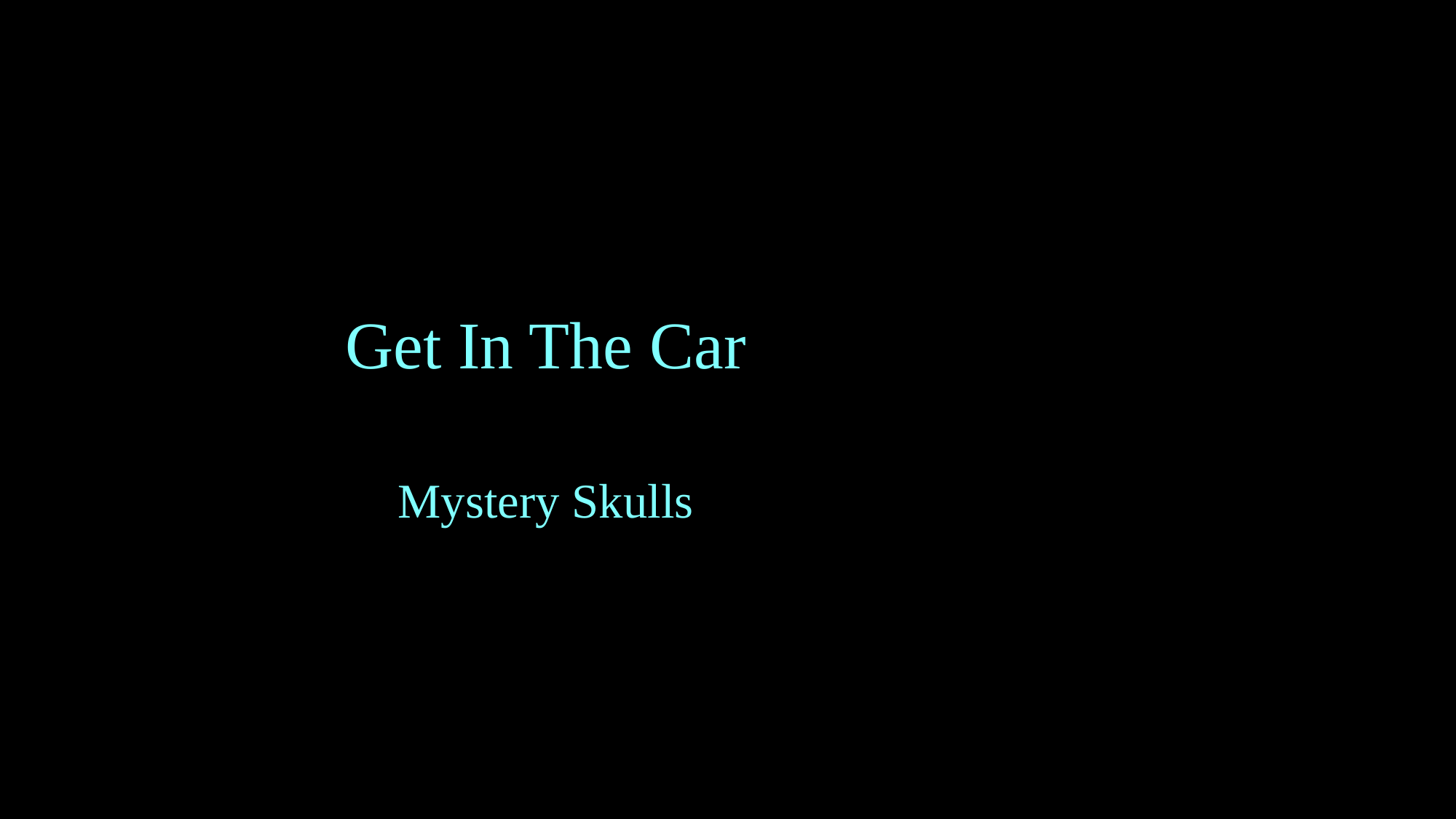

# Get In The Car
Mystery Skulls